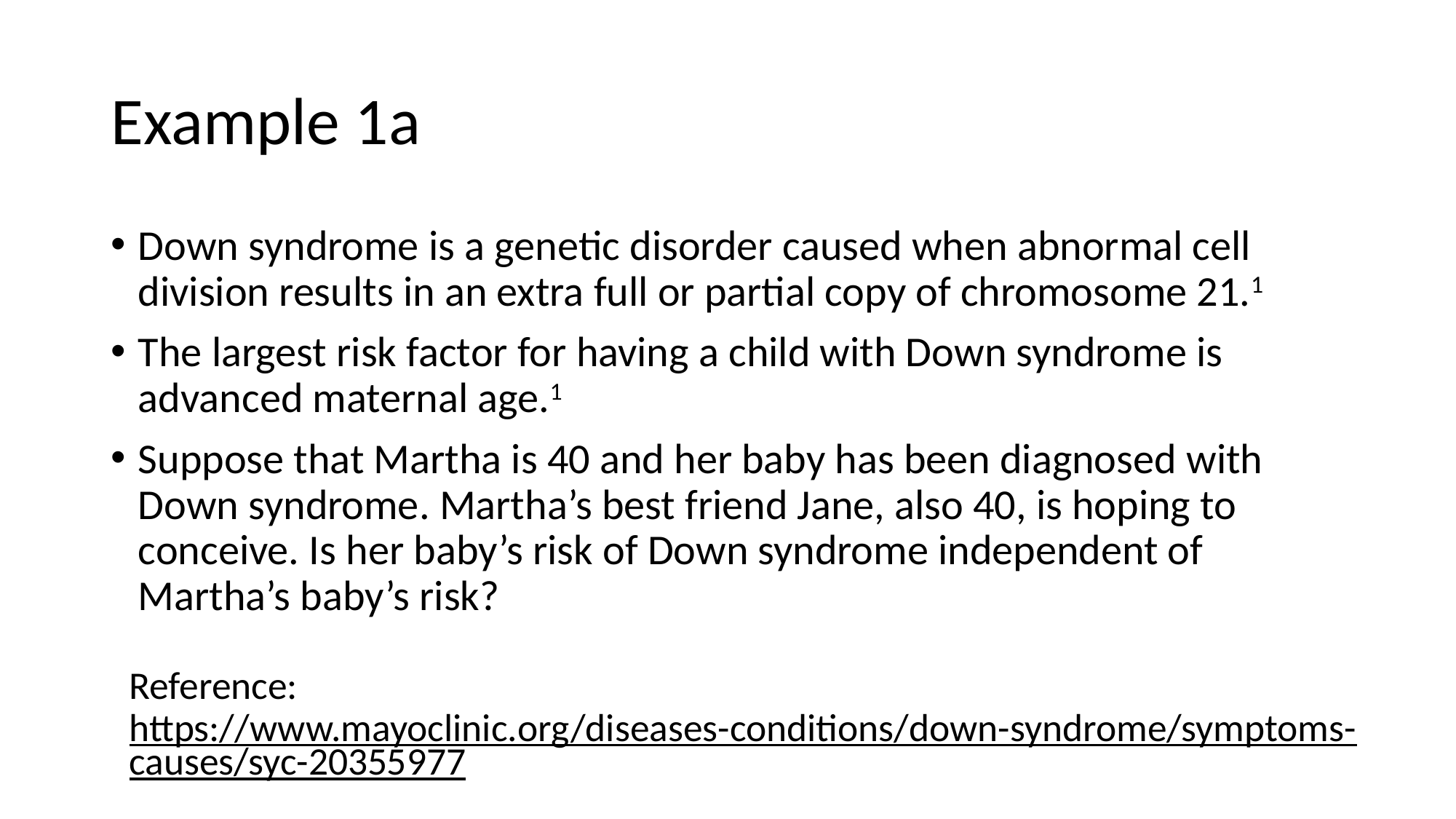

# Example 1a
Down syndrome is a genetic disorder caused when abnormal cell division results in an extra full or partial copy of chromosome 21.1
The largest risk factor for having a child with Down syndrome is advanced maternal age.1
Suppose that Martha is 40 and her baby has been diagnosed with Down syndrome. Martha’s best friend Jane, also 40, is hoping to conceive. Is her baby’s risk of Down syndrome independent of Martha’s baby’s risk?

Reference: https://www.mayoclinic.org/diseases-conditions/down-syndrome/symptoms-causes/syc-20355977